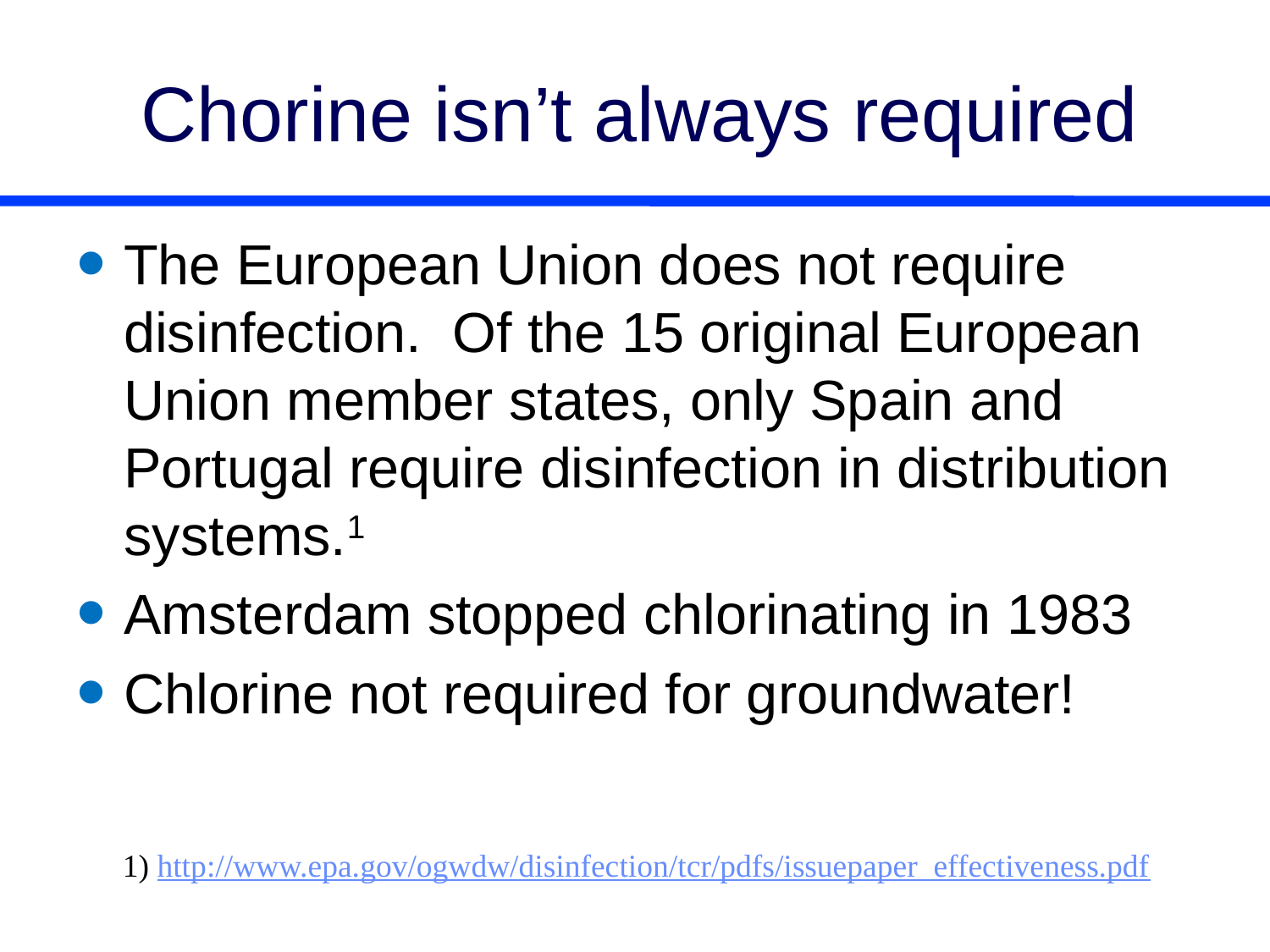

# Chorine isn’t always required
The European Union does not require disinfection.  Of the 15 original European Union member states, only Spain and Portugal require disinfection in distribution systems.1
Amsterdam stopped chlorinating in 1983
Chlorine not required for groundwater!

1) http://www.epa.gov/ogwdw/disinfection/tcr/pdfs/issuepaper_effectiveness.pdf